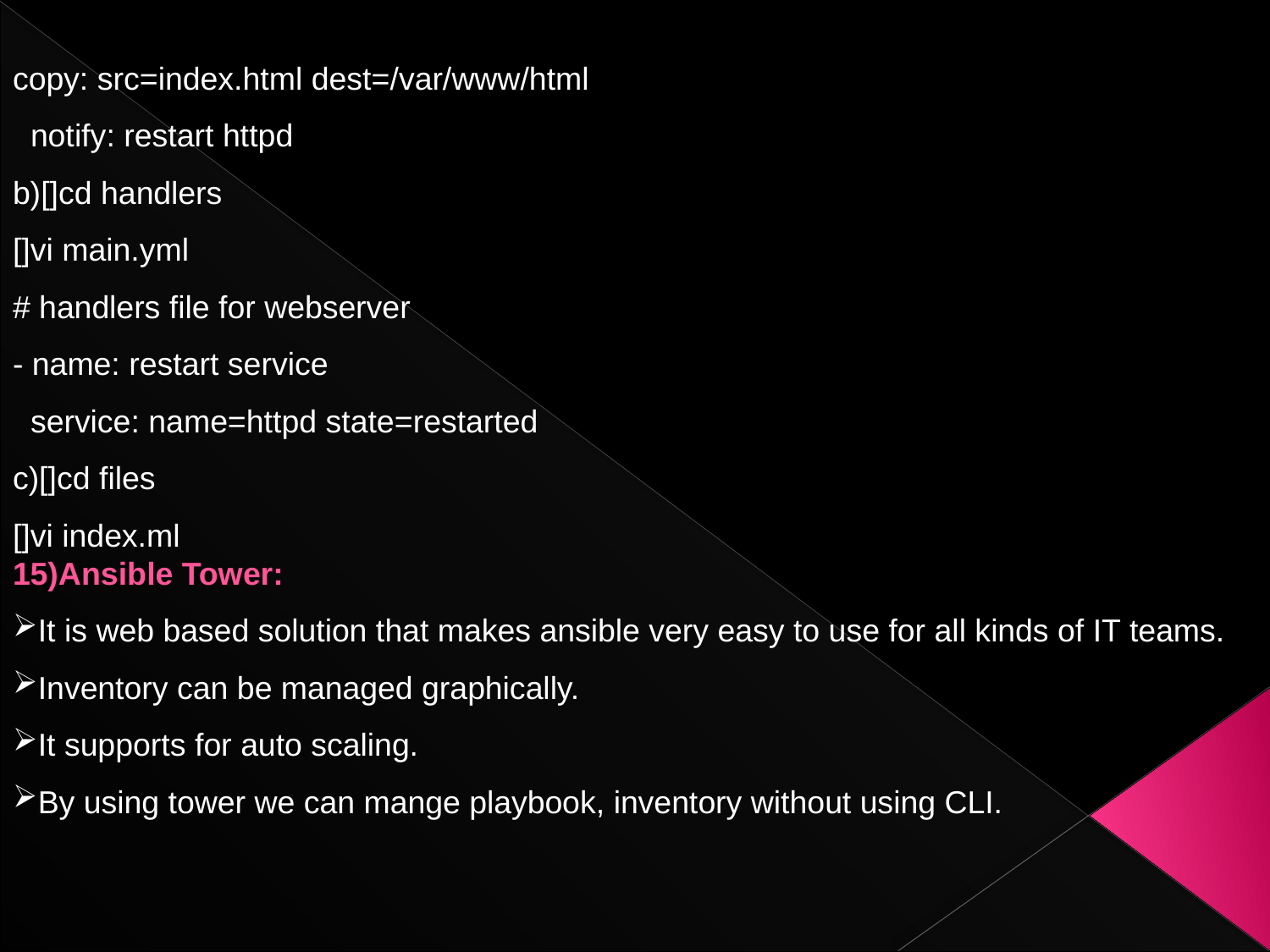

copy: src=index.html dest=/var/www/html
  notify: restart httpd
b)[]cd handlers
[]vi main.yml
# handlers file for webserver
- name: restart service
  service: name=httpd state=restarted
c)[]cd files
[]vi index.ml
15)Ansible Tower:
It is web based solution that makes ansible very easy to use for all kinds of IT teams.
Inventory can be managed graphically.
It supports for auto scaling.
By using tower we can mange playbook, inventory without using CLI.